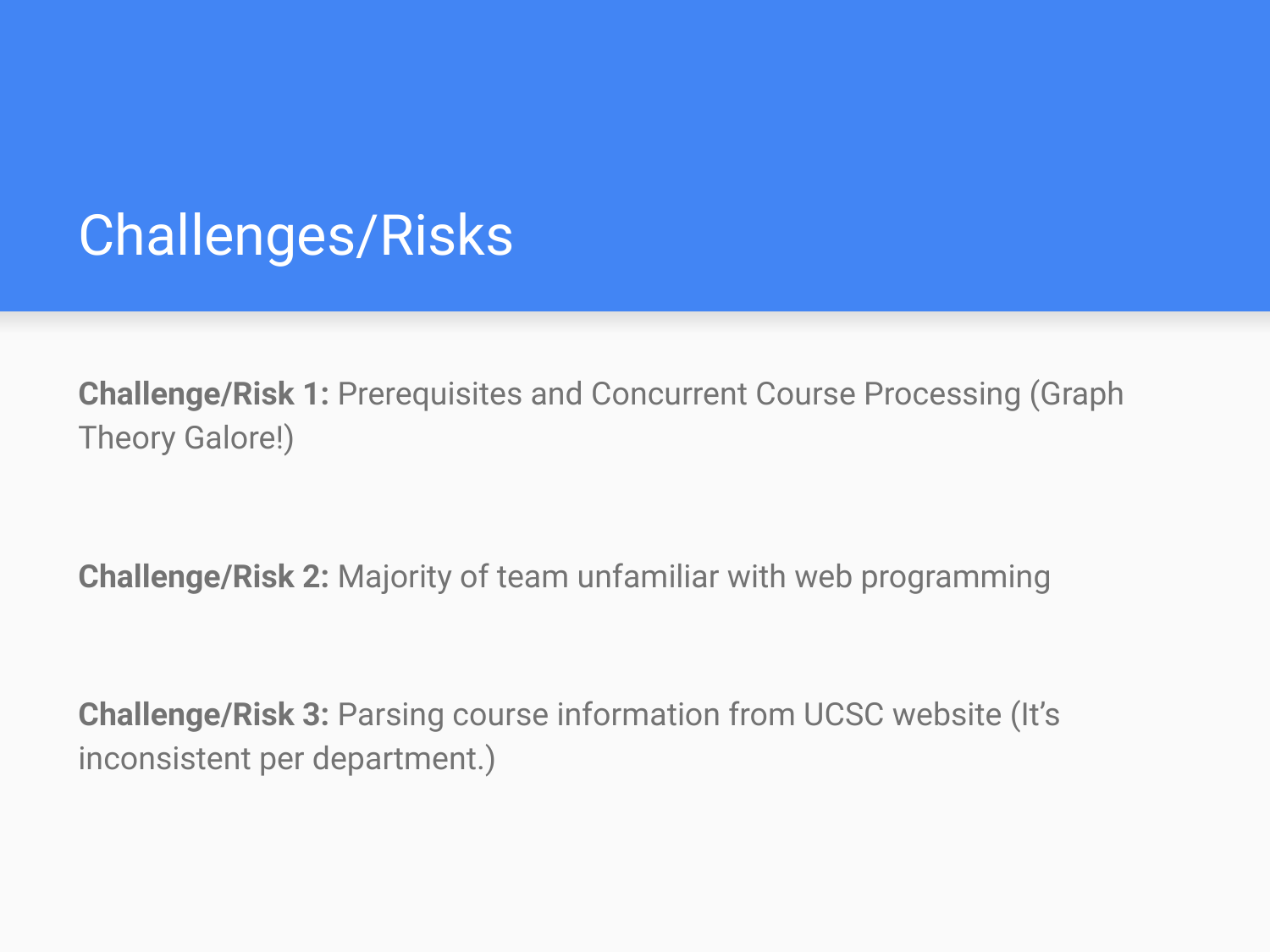

# Challenges/Risks
Challenge/Risk 1: Prerequisites and Concurrent Course Processing (Graph Theory Galore!)

Challenge/Risk 2: Majority of team unfamiliar with web programming

Challenge/Risk 3: Parsing course information from UCSC website (It’s inconsistent per department.)